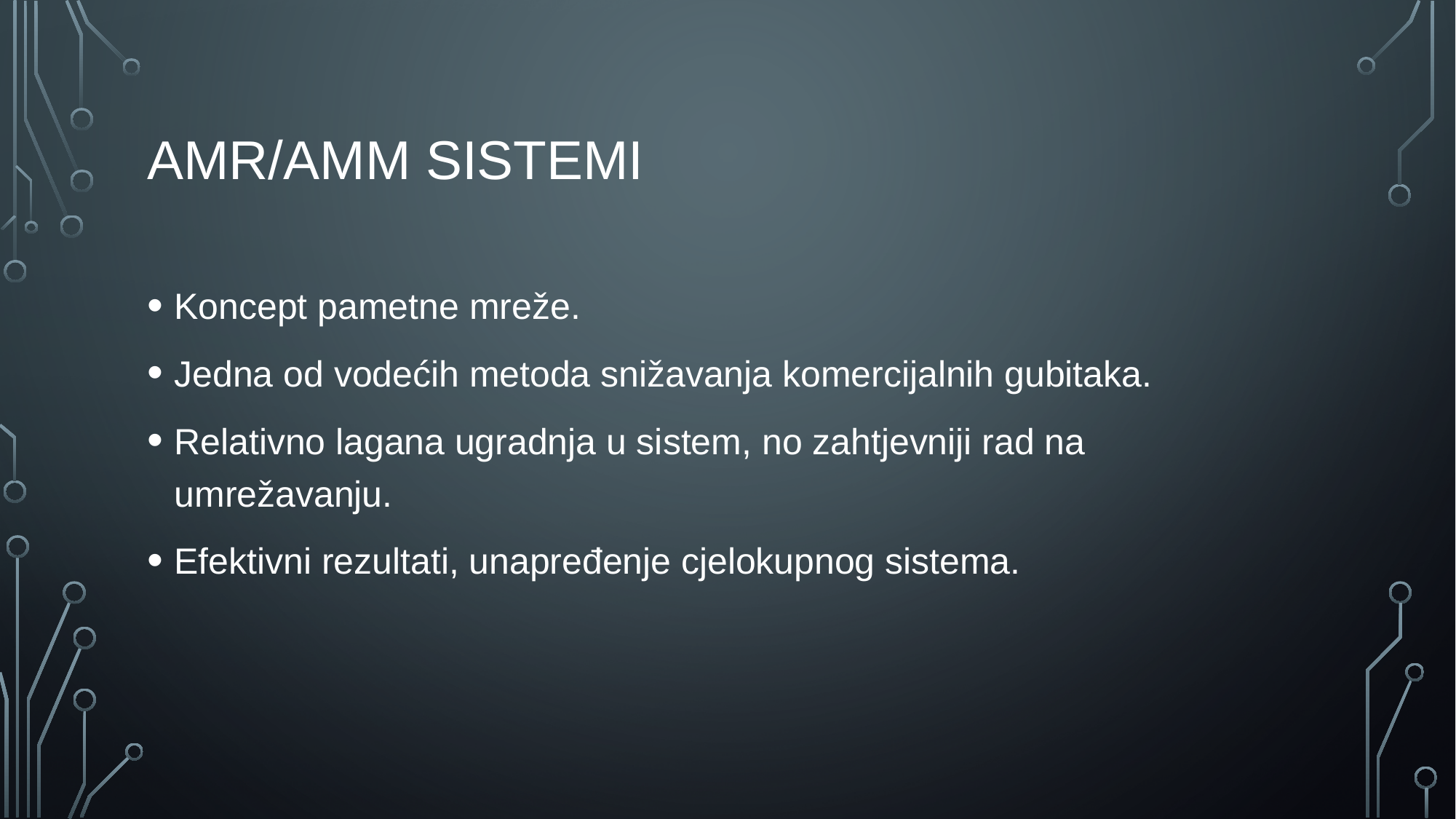

# AMR/AMM sistemi
Koncept pametne mreže.
Jedna od vodećih metoda snižavanja komercijalnih gubitaka.
Relativno lagana ugradnja u sistem, no zahtjevniji rad na umrežavanju.
Efektivni rezultati, unapređenje cjelokupnog sistema.